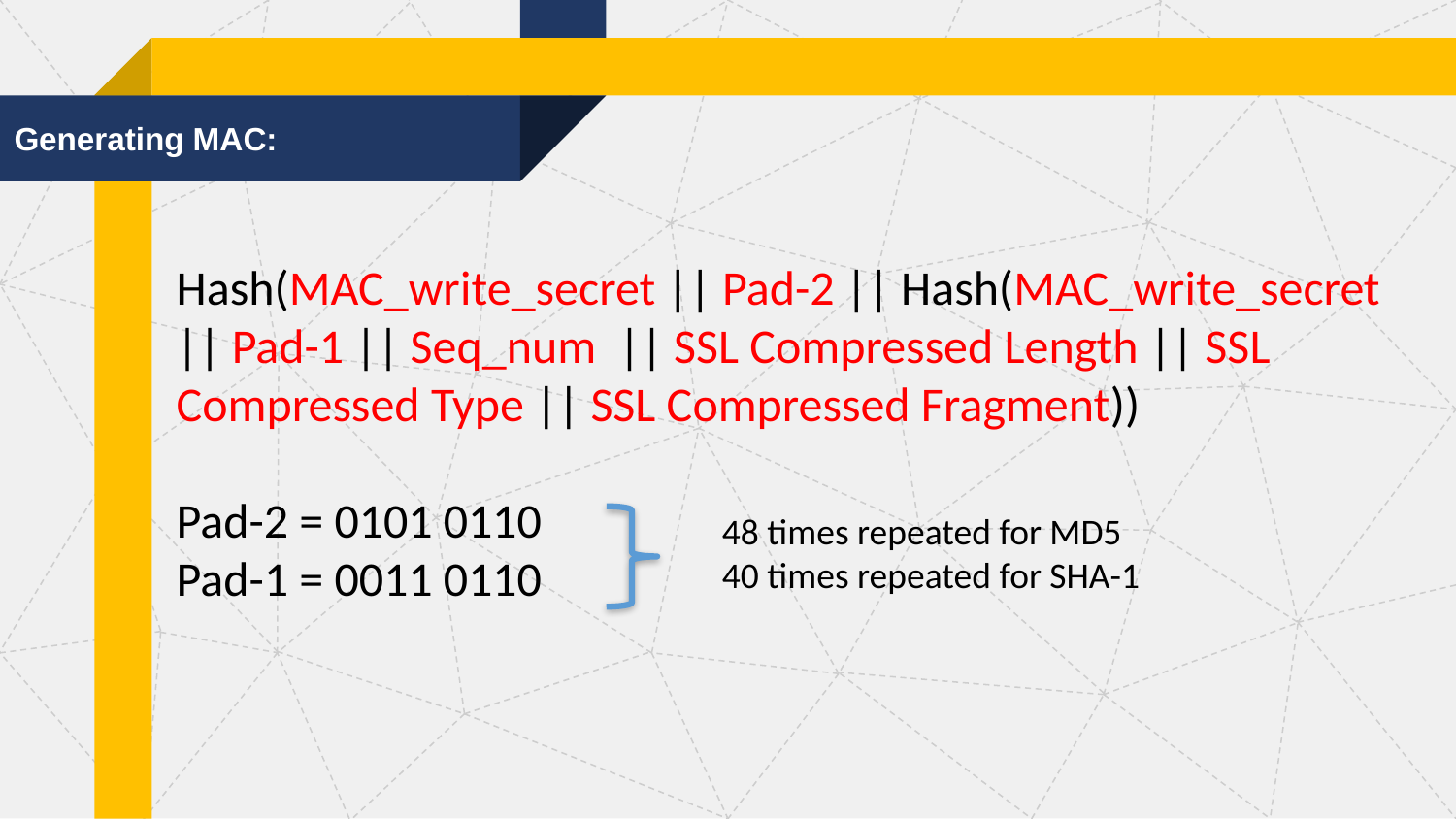

Generating MAC:

Hash(MAC_write_secret || Pad-2 || Hash(MAC_write_secret || Pad-1 || Seq_num  || SSL Compressed Length || SSL Compressed Type || SSL Compressed Fragment))

Pad-2 = 0101 0110
Pad-1 = 0011 0110

48 times repeated for MD5
40 times repeated for SHA-1